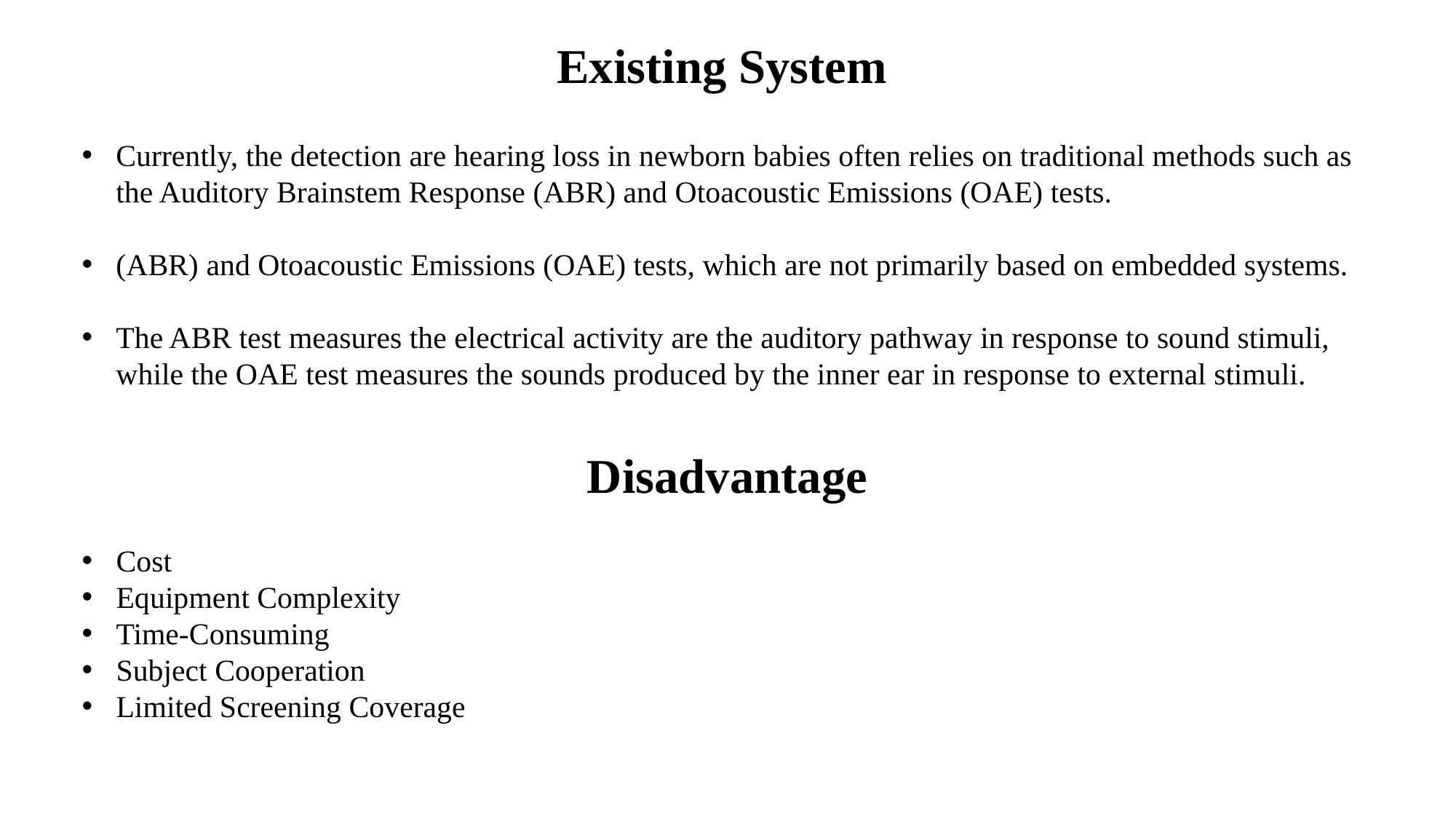

Existing System
Currently, the detection are hearing loss in newborn babies often relies on traditional methods such as the Auditory Brainstem Response (ABR) and Otoacoustic Emissions (OAE) tests.

(ABR) and Otoacoustic Emissions (OAE) tests, which are not primarily based on embedded systems.

The ABR test measures the electrical activity are the auditory pathway in response to sound stimuli, while the OAE test measures the sounds produced by the inner ear in response to external stimuli.
Disadvantage
Cost
Equipment Complexity
Time-Consuming
Subject Cooperation
Limited Screening Coverage